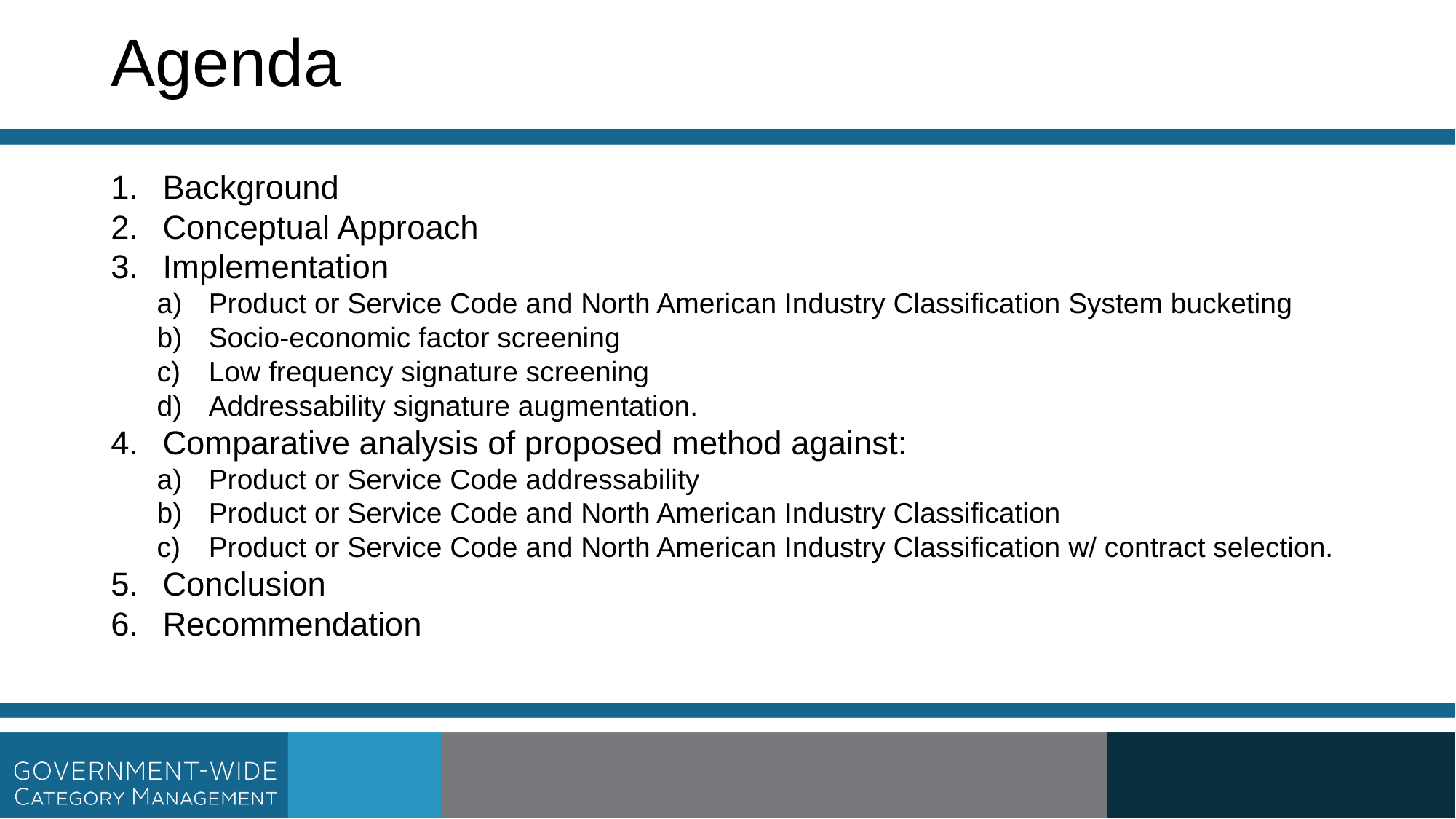

# Agenda
Background
Conceptual Approach
Implementation
Product or Service Code and North American Industry Classification System bucketing
Socio-economic factor screening
Low frequency signature screening
Addressability signature augmentation.
Comparative analysis of proposed method against:
Product or Service Code addressability
Product or Service Code and North American Industry Classification
Product or Service Code and North American Industry Classification w/ contract selection.
Conclusion
Recommendation